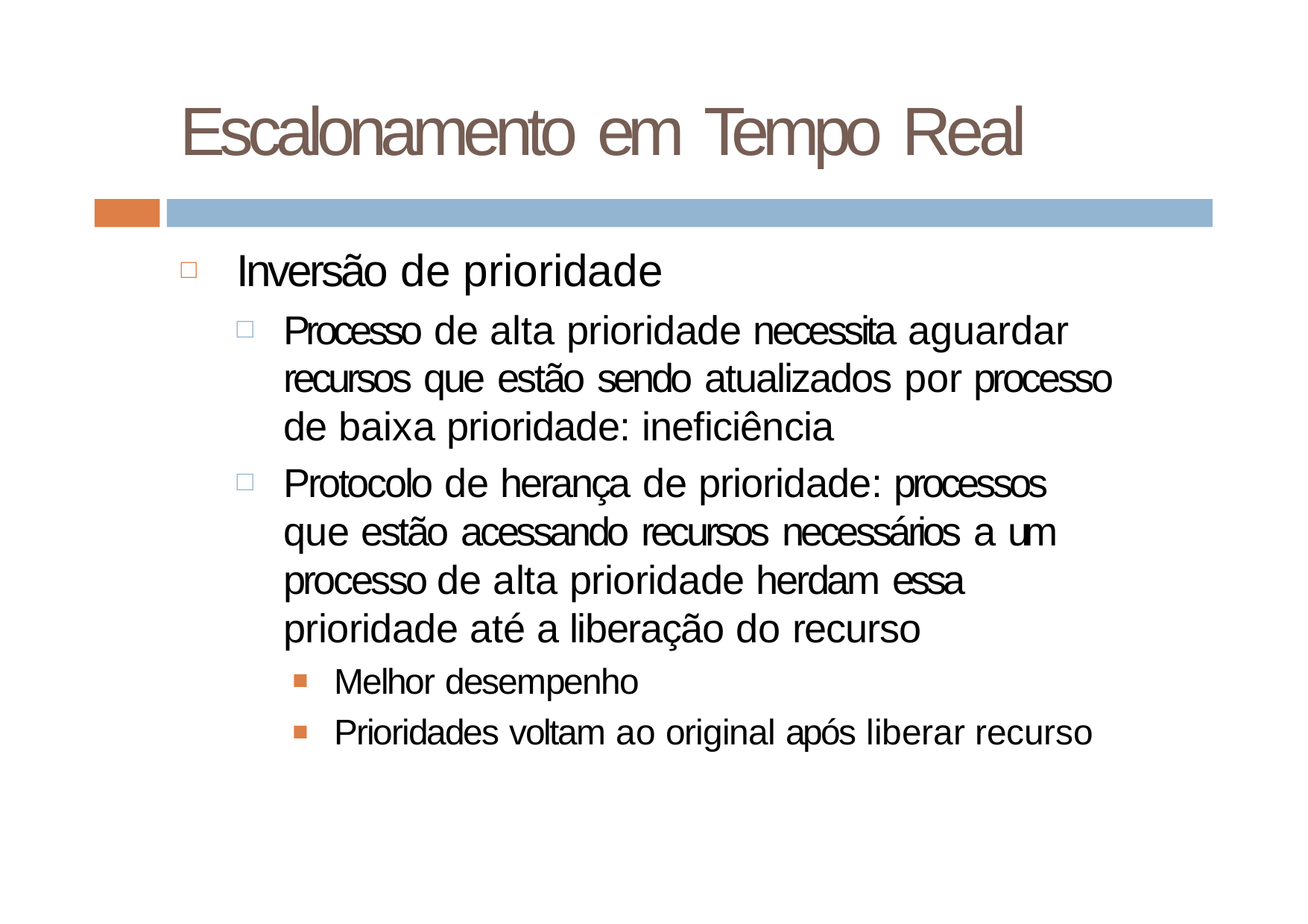

# Escalonamento em Tempo Real
Inversão de prioridade
Processo de alta prioridade necessita aguardar recursos que estão sendo atualizados por processo de baixa prioridade: ineficiência
Protocolo de herança de prioridade: processos que estão acessando recursos necessários a um processo de alta prioridade herdam essa prioridade até a liberação do recurso
Melhor desempenho
Prioridades voltam ao original após liberar recurso